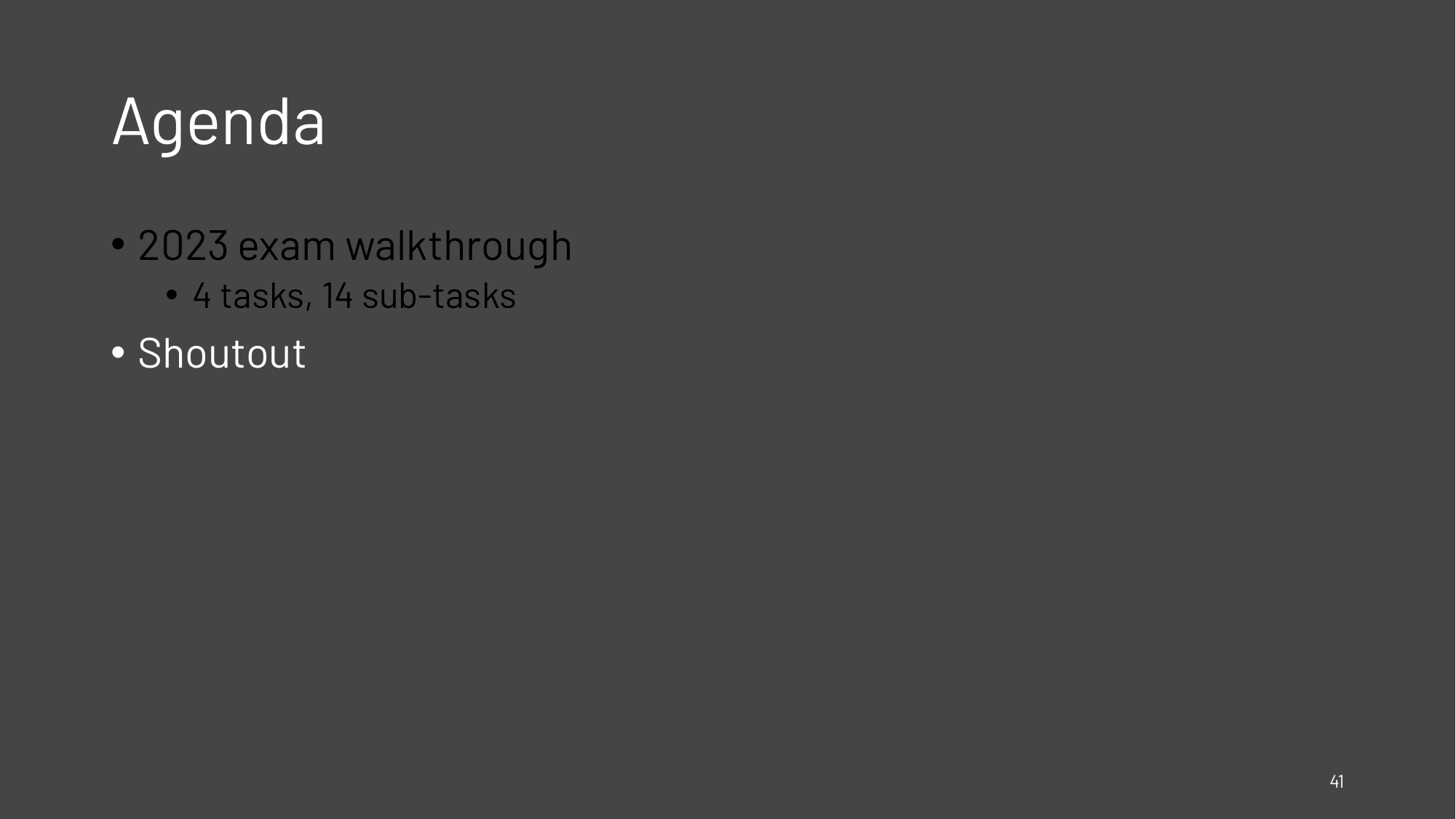

# Agenda
2023 exam walkthrough
4 tasks, 14 sub-tasks
Shoutout
41